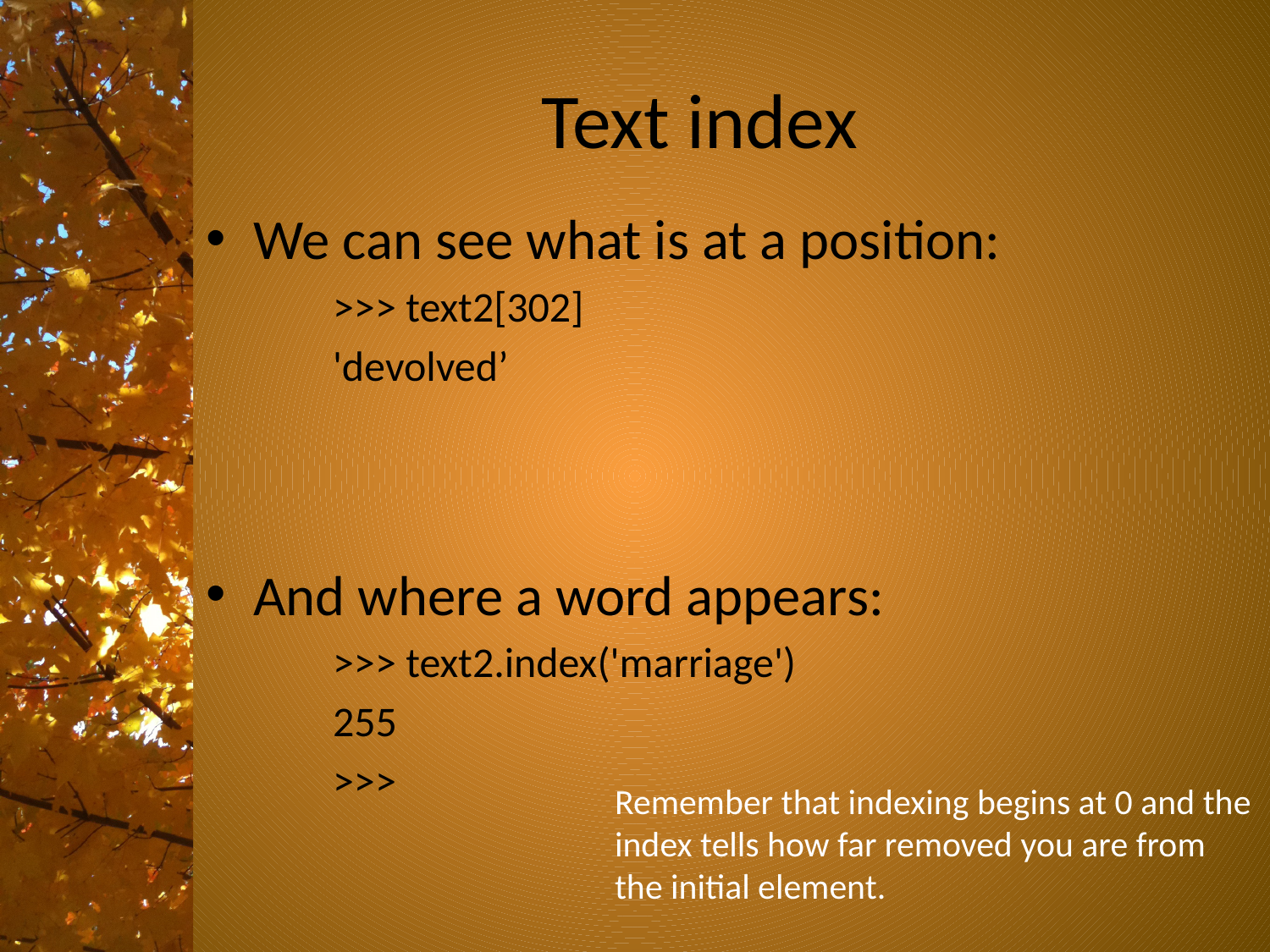

# Text index
We can see what is at a position:
>>> text2[302]
'devolved’

And where a word appears:
>>> text2.index('marriage')
255
>>>

Remember that indexing begins at 0 and the index tells how far removed you are from the initial element.